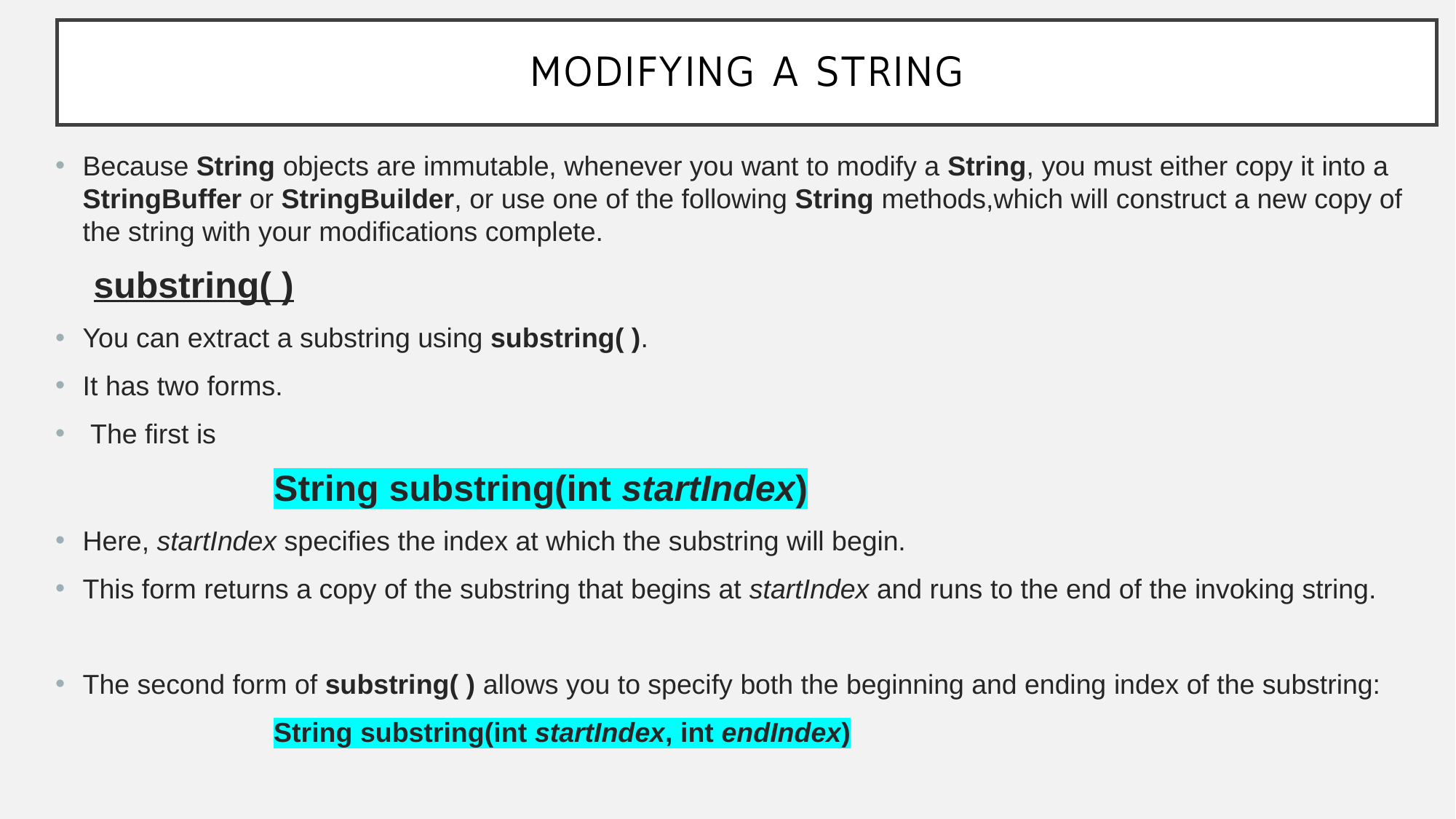

# Modifying a String
Because String objects are immutable, whenever you want to modify a String, you must either copy it into a StringBuffer or StringBuilder, or use one of the following String methods,which will construct a new copy of the string with your modifications complete.
     substring( )
You can extract a substring using substring( ).
It has two forms.
 The first is
		String substring(int startIndex)
Here, startIndex specifies the index at which the substring will begin.
This form returns a copy of the substring that begins at startIndex and runs to the end of the invoking string.

The second form of substring( ) allows you to specify both the beginning and ending index of the substring:
		String substring(int startIndex, int endIndex)